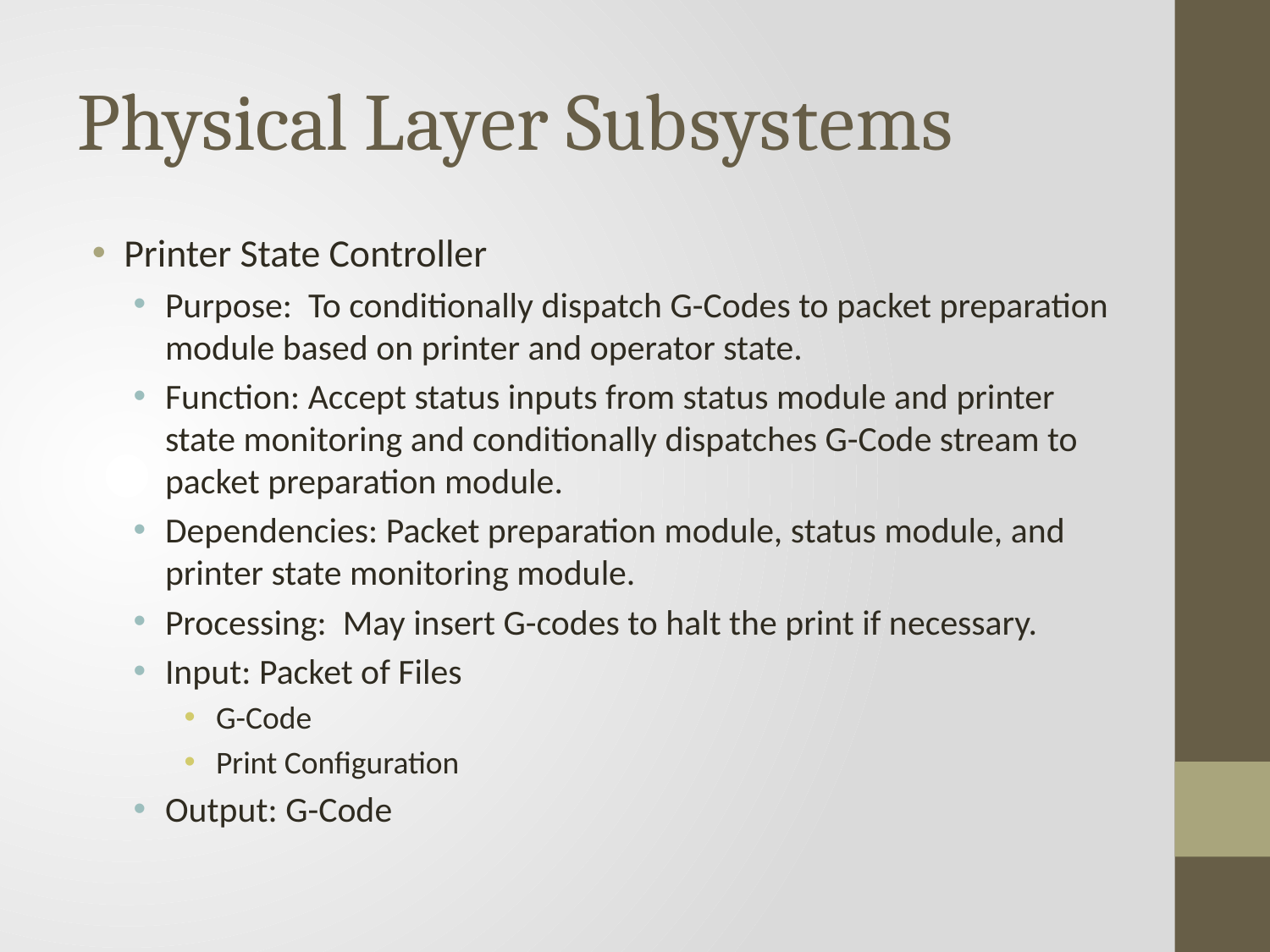

# Physical Layer Subsystems
Printer State Controller
Purpose:  To conditionally dispatch G-Codes to packet preparation module based on printer and operator state.
Function: Accept status inputs from status module and printer state monitoring and conditionally dispatches G-Code stream to packet preparation module.
Dependencies: Packet preparation module, status module, and printer state monitoring module.
Processing:  May insert G-codes to halt the print if necessary.
Input: Packet of Files
G-Code
Print Configuration
Output: G-Code